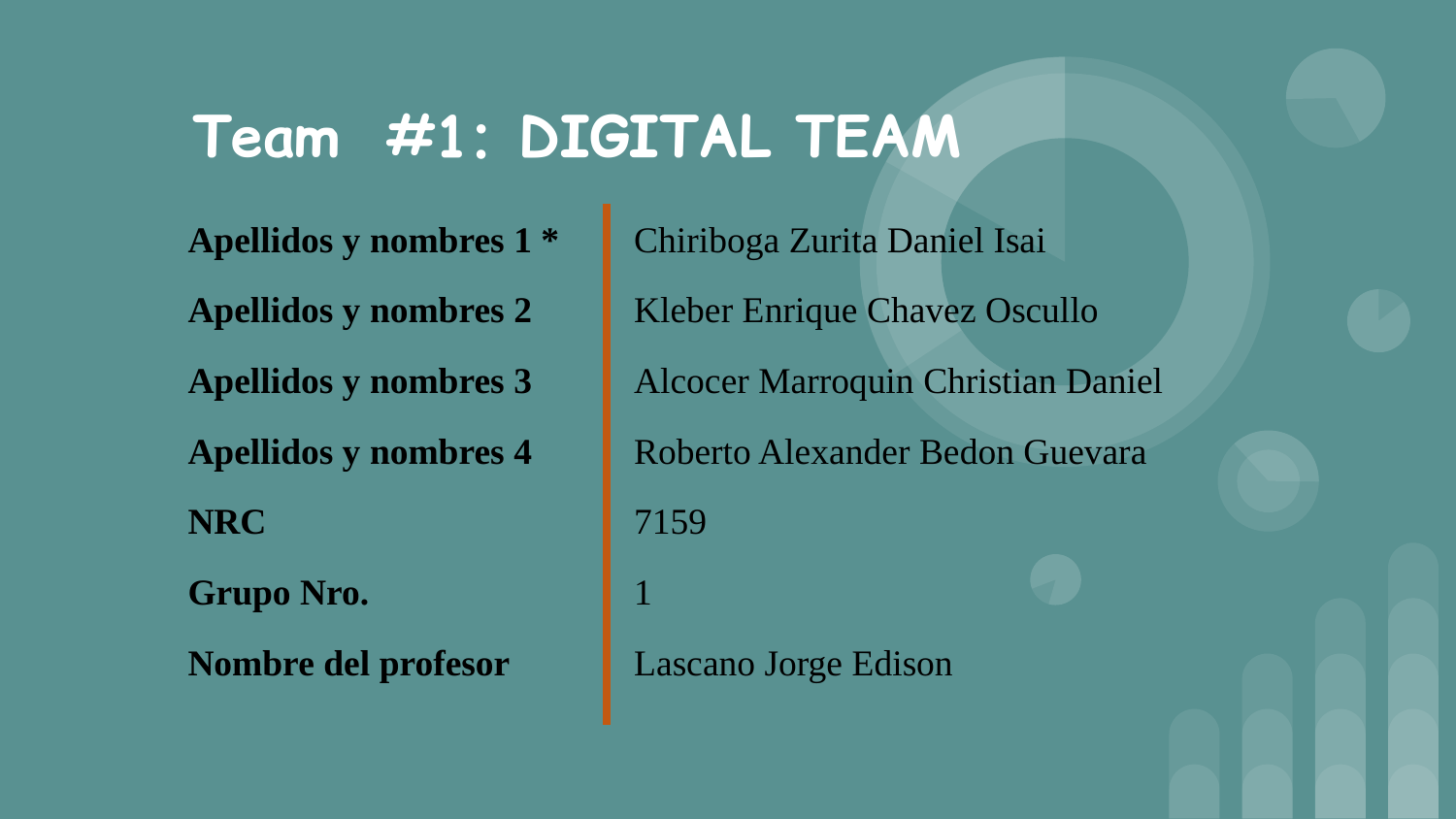

Team  #1: DIGITAL TEAM
| Apellidos y nombres 1 \* Apellidos y nombres 2 Apellidos y nombres 3 Apellidos y nombres 4 NRC Grupo Nro. Nombre del profesor |
| --- |
| Chiriboga Zurita Daniel Isai Kleber Enrique Chavez Oscullo Alcocer Marroquin Christian Daniel Roberto Alexander Bedon Guevara 7159 1 Lascano Jorge Edison |
| --- |